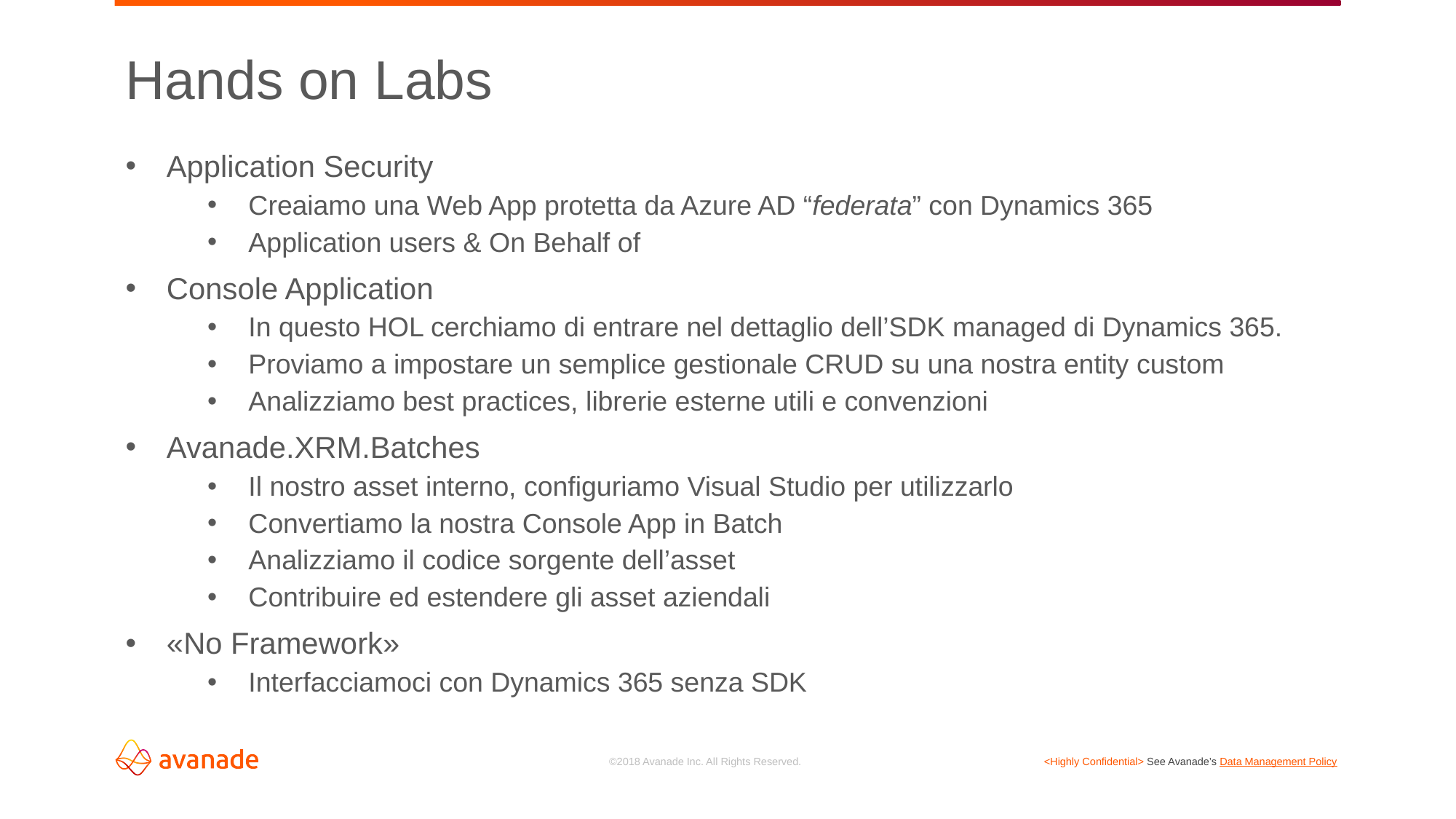

# Hands on Labs
Application Security
Creaiamo una Web App protetta da Azure AD “federata” con Dynamics 365
Application users & On Behalf of
Console Application
In questo HOL cerchiamo di entrare nel dettaglio dell’SDK managed di Dynamics 365.
Proviamo a impostare un semplice gestionale CRUD su una nostra entity custom
Analizziamo best practices, librerie esterne utili e convenzioni
Avanade.XRM.Batches
Il nostro asset interno, configuriamo Visual Studio per utilizzarlo
Convertiamo la nostra Console App in Batch
Analizziamo il codice sorgente dell’asset
Contribuire ed estendere gli asset aziendali
«No Framework»
Interfacciamoci con Dynamics 365 senza SDK